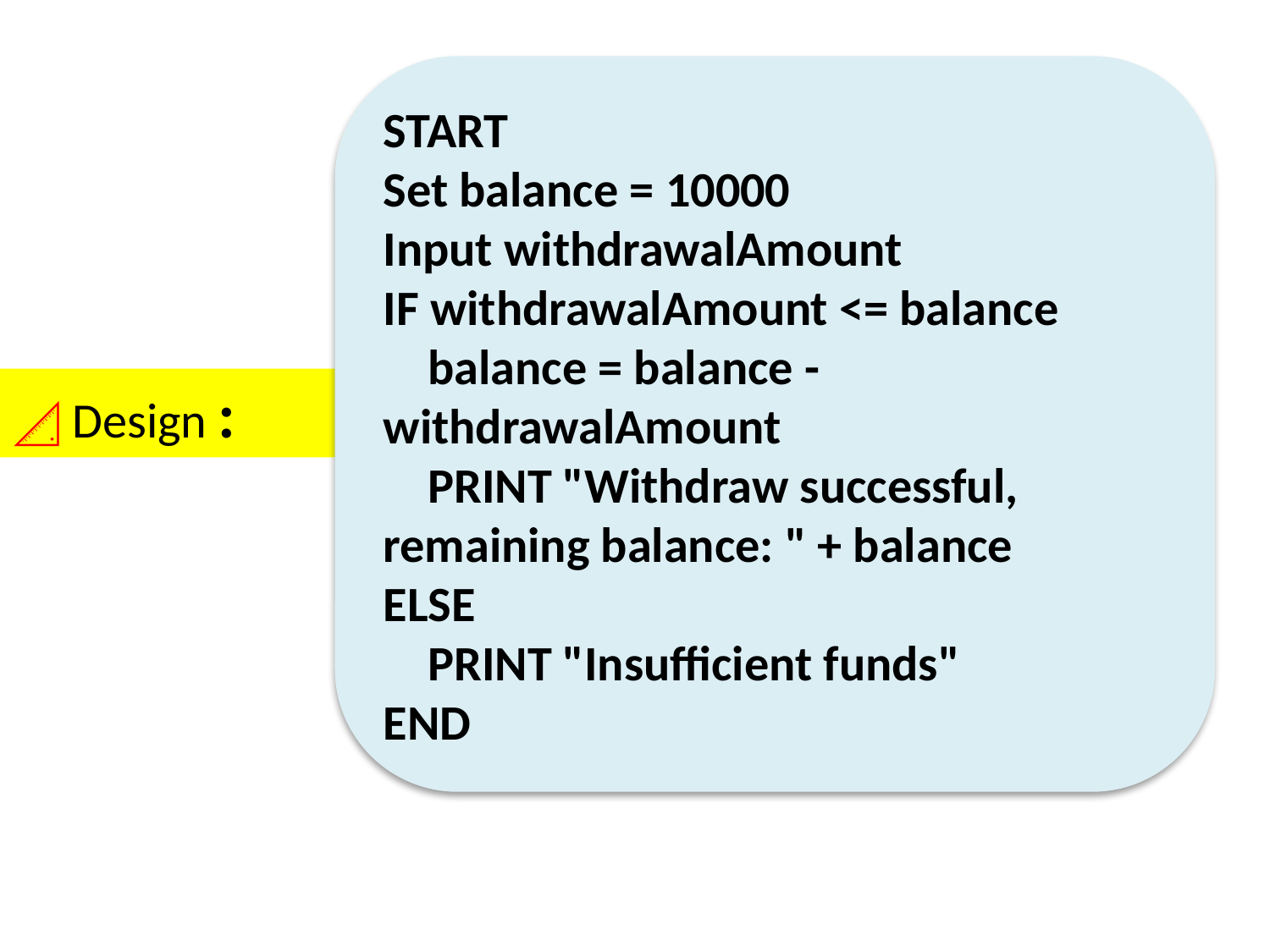

START
Set balance = 10000
Input withdrawalAmount
IF withdrawalAmount <= balance
    balance = balance - withdrawalAmount
    PRINT "Withdraw successful, remaining balance: " + balance
ELSE
    PRINT "Insufficient funds"
END
📐 Design :